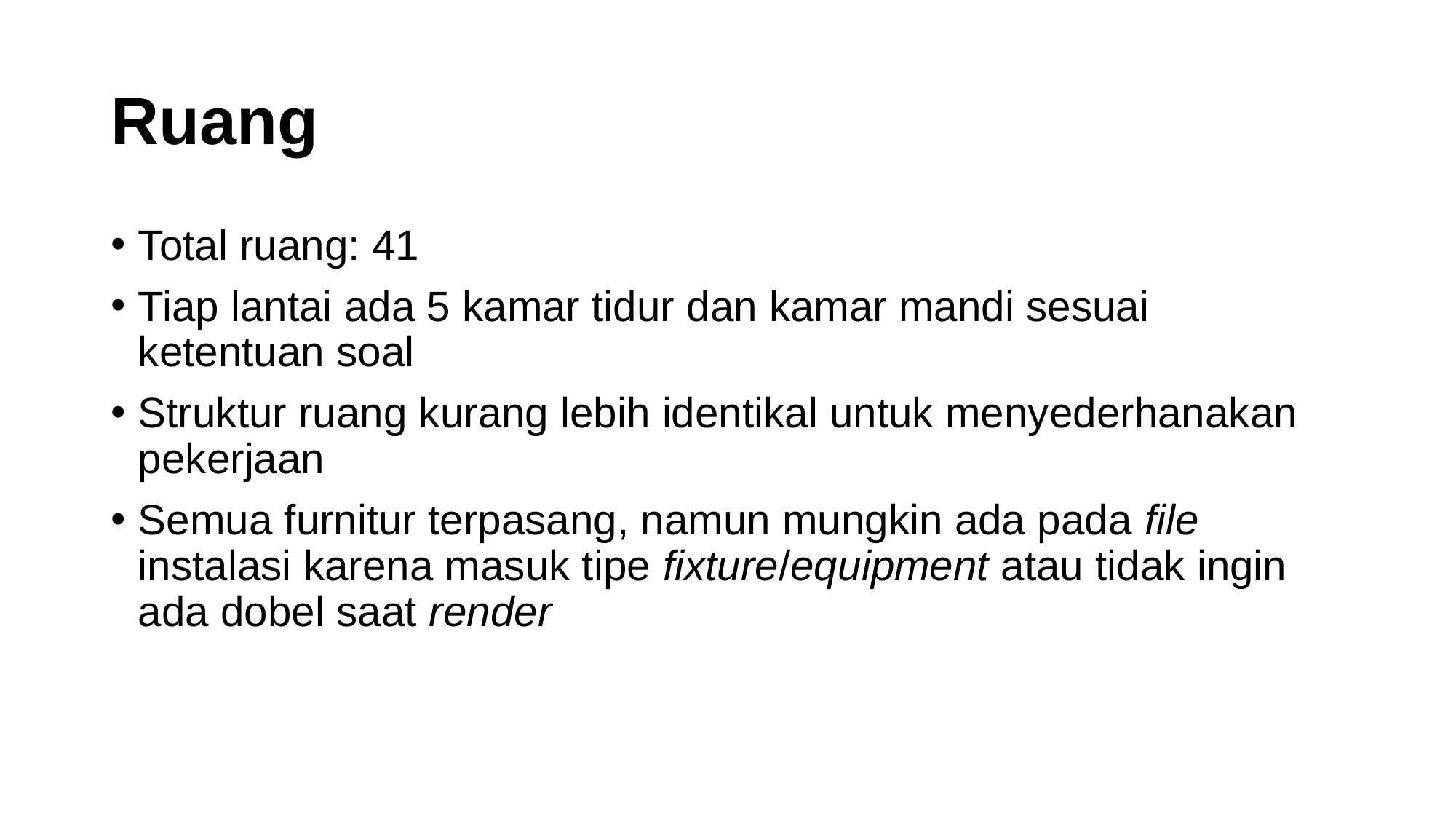

# Ruang
Total ruang: 41
Tiap lantai ada 5 kamar tidur dan kamar mandi sesuai ketentuan soal
Struktur ruang kurang lebih identikal untuk menyederhanakan pekerjaan
Semua furnitur terpasang, namun mungkin ada pada file instalasi karena masuk tipe fixture/equipment atau tidak ingin ada dobel saat render